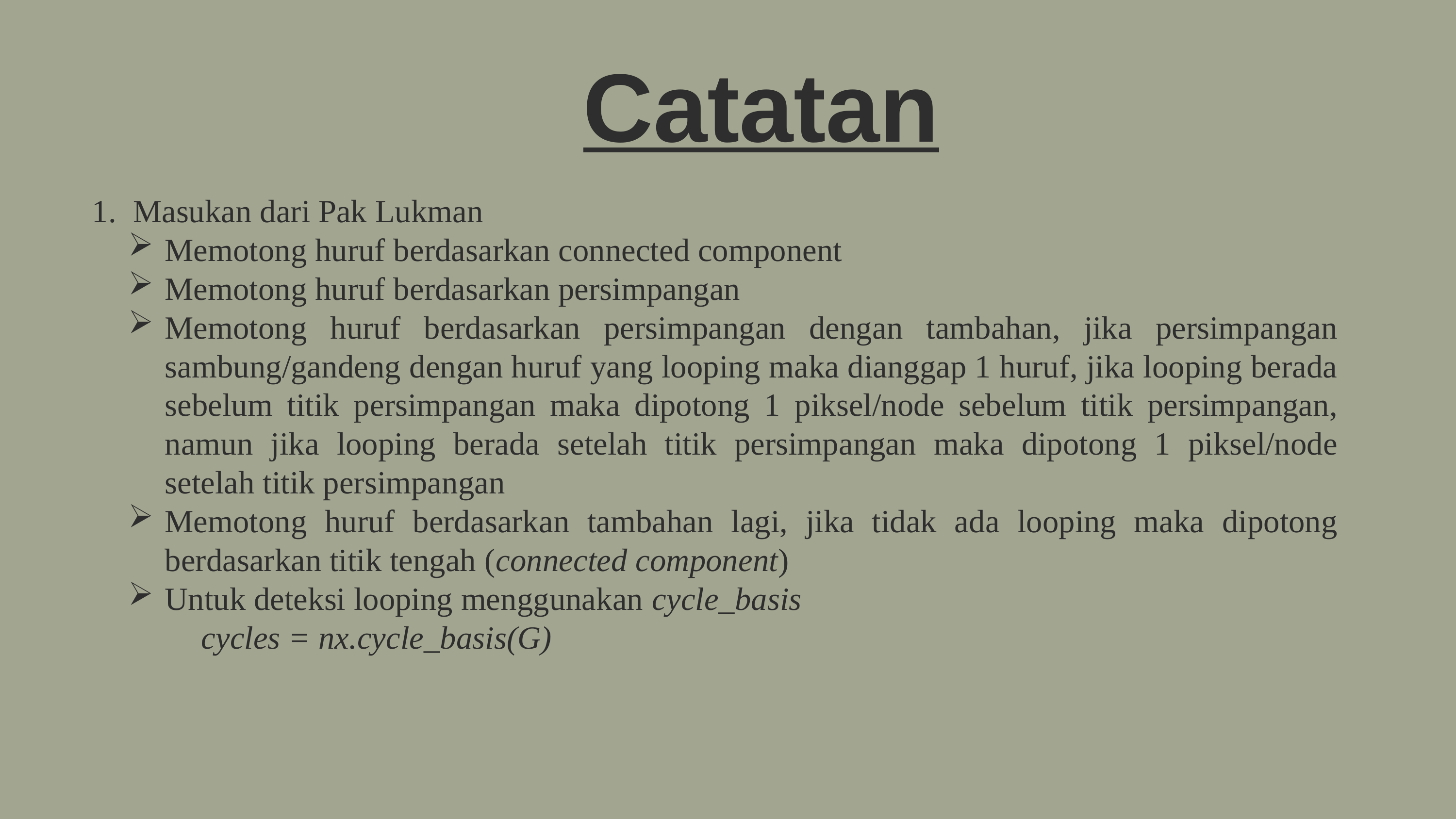

Catatan
Masukan dari Pak Lukman
Memotong huruf berdasarkan connected component
Memotong huruf berdasarkan persimpangan
Memotong huruf berdasarkan persimpangan dengan tambahan, jika persimpangan sambung/gandeng dengan huruf yang looping maka dianggap 1 huruf, jika looping berada sebelum titik persimpangan maka dipotong 1 piksel/node sebelum titik persimpangan, namun jika looping berada setelah titik persimpangan maka dipotong 1 piksel/node setelah titik persimpangan
Memotong huruf berdasarkan tambahan lagi, jika tidak ada looping maka dipotong berdasarkan titik tengah (connected component)
Untuk deteksi looping menggunakan cycle_basis
	cycles = nx.cycle_basis(G)